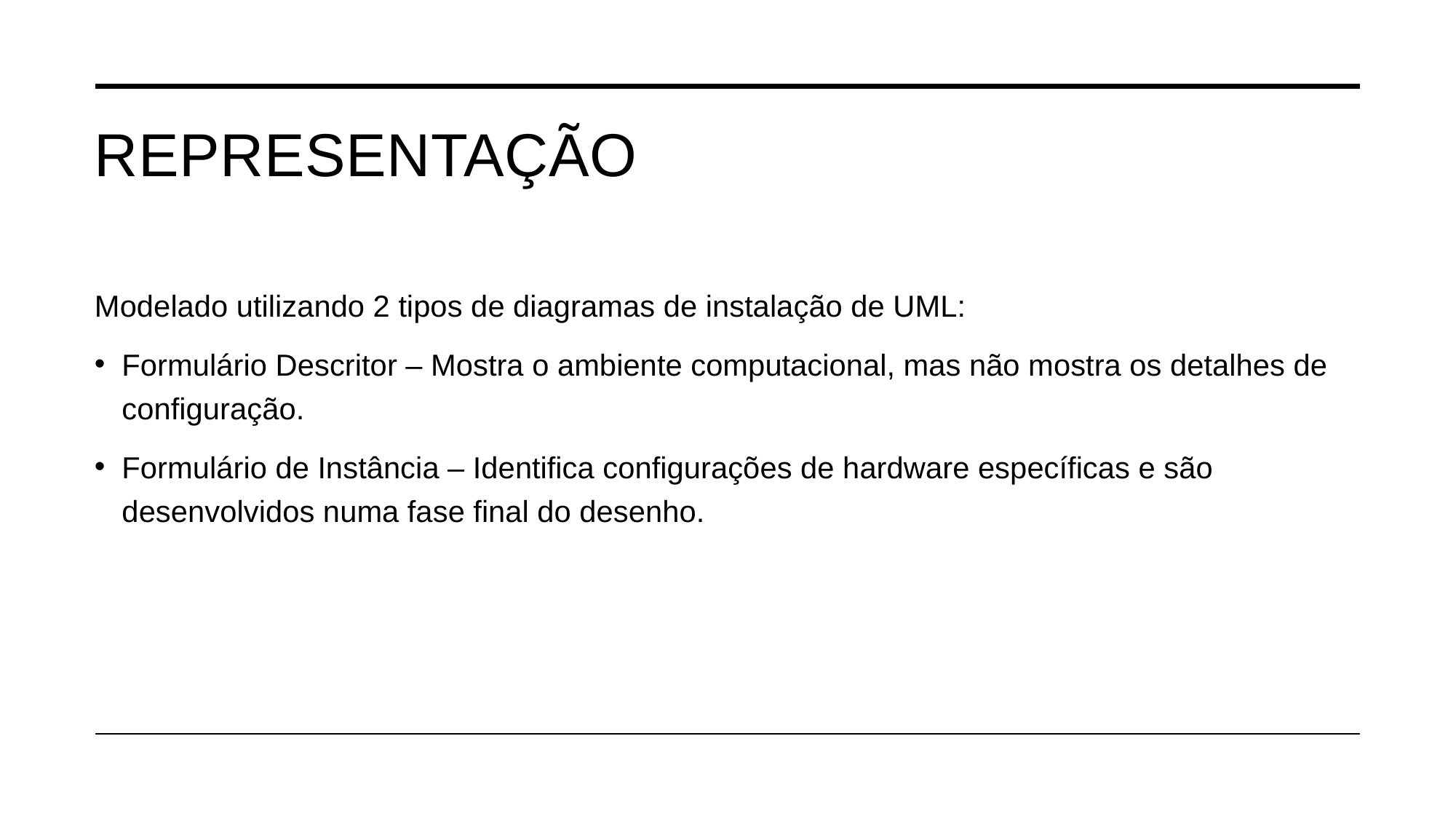

# Representação
Modelado utilizando 2 tipos de diagramas de instalação de UML:
Formulário Descritor – Mostra o ambiente computacional, mas não mostra os detalhes de configuração.
Formulário de Instância – Identifica configurações de hardware específicas e são desenvolvidos numa fase final do desenho.